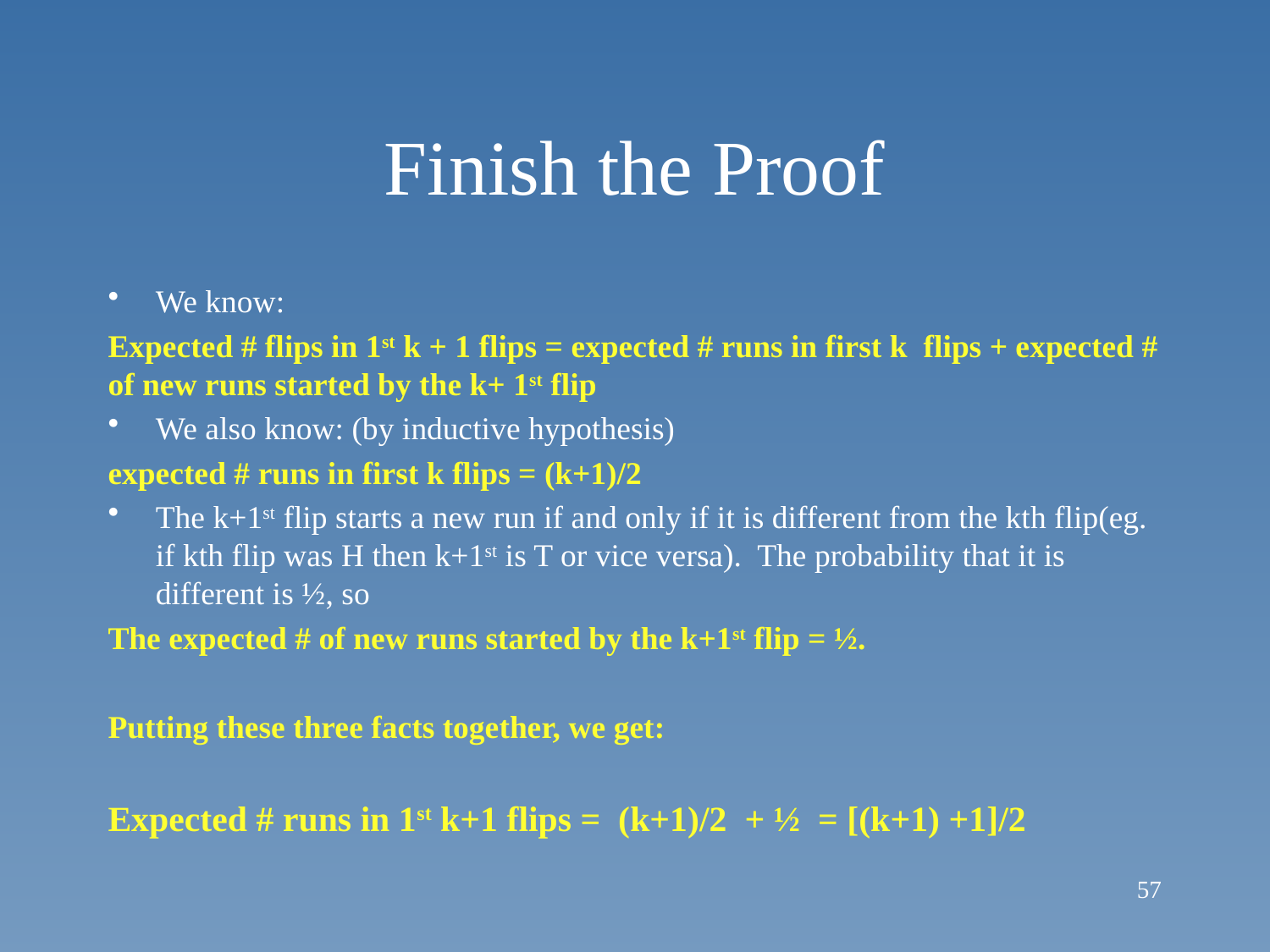

# Finish the Proof
We know:
Expected # flips in 1st k + 1 flips = expected # runs in first k  flips + expected # of new runs started by the k+ 1st flip
We also know: (by inductive hypothesis)
expected # runs in first k flips = (k+1)/2
The k+1st flip starts a new run if and only if it is different from the kth flip(eg. if kth flip was H then k+1st is T or vice versa).  The probability that it is different is ½, so
The expected # of new runs started by the k+1st flip = ½.

Putting these three facts together, we get:

Expected # runs in 1st k+1 flips =  (k+1)/2  + ½  = [(k+1) +1]/2

Expected # of runs in 1st k+1 flips = Expected # of runs in 1st k flips + Expected # of new runs started by the k+1st flip.
What is the probability that you start a new run on any flip?
If you do this, you have completed the proof!
57